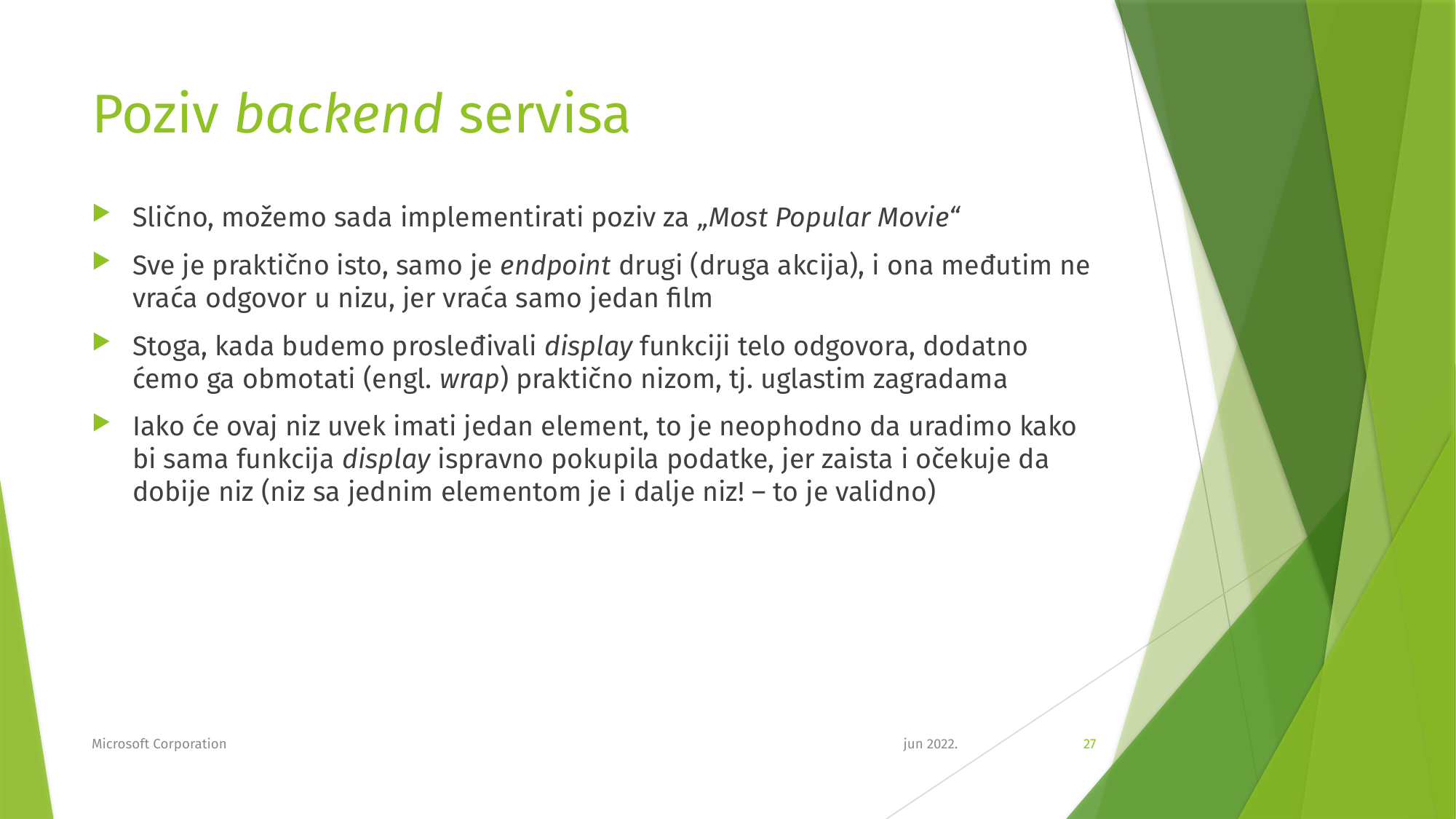

# Poziv backend servisa
Slično, možemo sada implementirati poziv za „Most Popular Movie“
Sve je praktično isto, samo je endpoint drugi (druga akcija), i ona međutim ne vraća odgovor u nizu, jer vraća samo jedan film
Stoga, kada budemo prosleđivali display funkciji telo odgovora, dodatno ćemo ga obmotati (engl. wrap) praktično nizom, tj. uglastim zagradama
Iako će ovaj niz uvek imati jedan element, to je neophodno da uradimo kako bi sama funkcija display ispravno pokupila podatke, jer zaista i očekuje da dobije niz (niz sa jednim elementom je i dalje niz! – to je validno)
Microsoft Corporation
jun 2022.
27